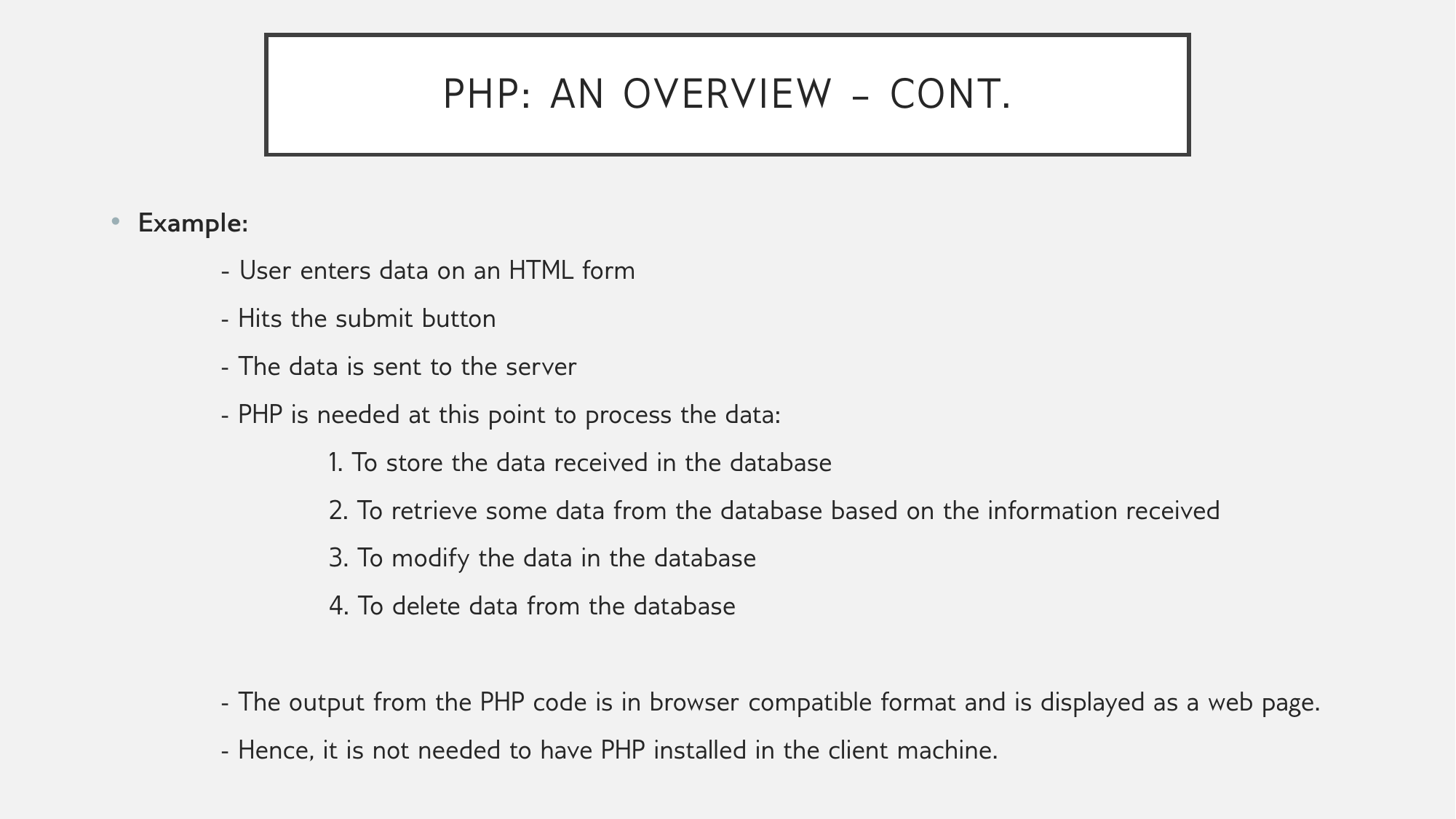

# PHP: an overview – cont.

Example:
	- User enters data on an HTML form
	- Hits the submit button
	- The data is sent to the server
	- PHP is needed at this point to process the data:
		1. To store the data received in the database
		2. To retrieve some data from the database based on the information received
		3. To modify the data in the database
		4. To delete data from the database

	- The output from the PHP code is in browser compatible format and is displayed as a web page.
	- Hence, it is not needed to have PHP installed in the client machine.